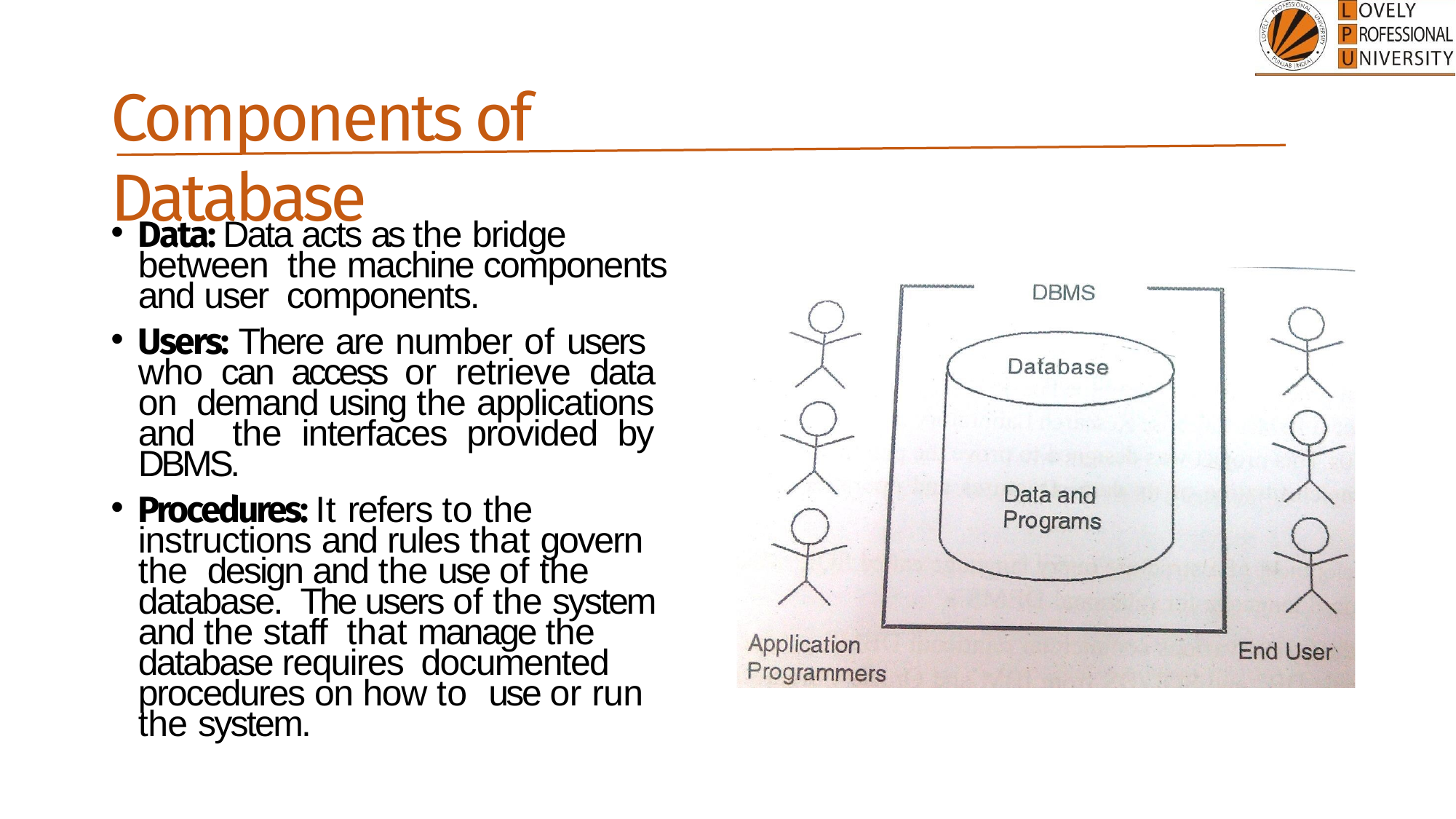

# Components of Database

Data: Data acts as the bridge between  the machine components and user  components.
Users: There are number of users  who can access or retrieve data on  demand using the applications and  the interfaces provided by DBMS.
Procedures: It refers to the  instructions and rules that govern the  design and the use of the database.  The users of the system and the staff  that manage the database requires  documented procedures on how to  use or run the system.